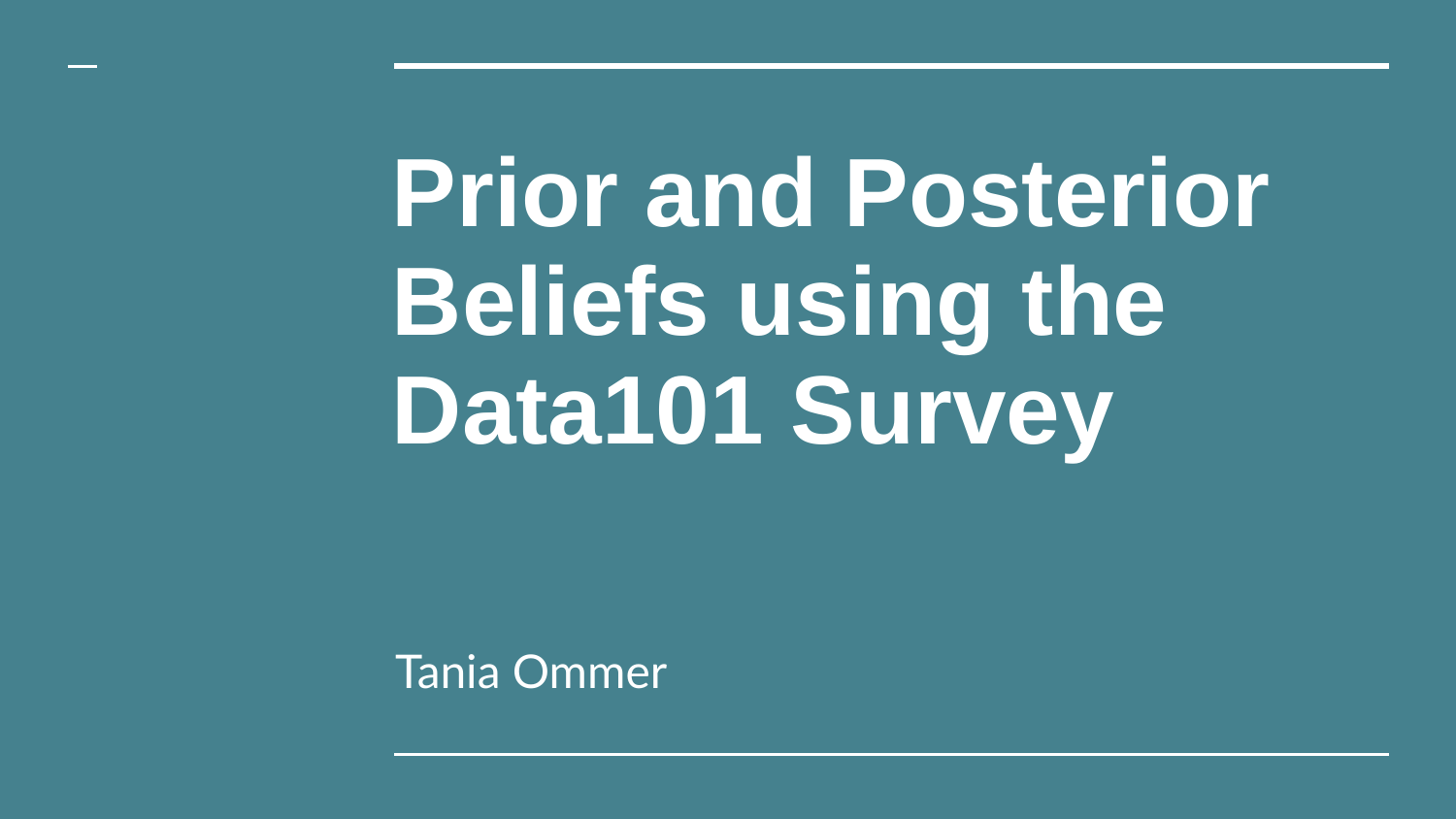

# Prior and Posterior Beliefs using the Data101 Survey
Tania Ommer